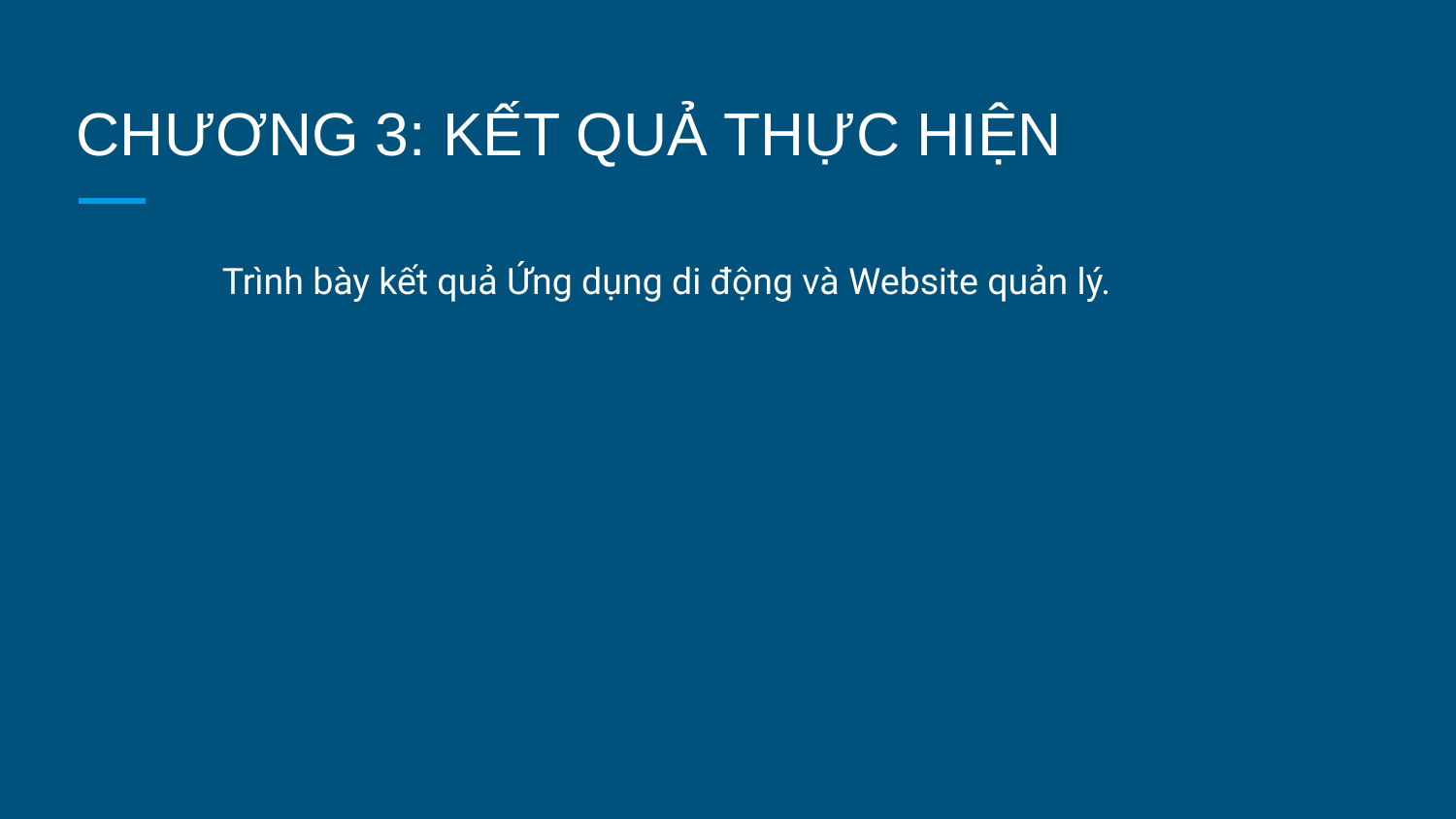

# CHƯƠNG 3: KẾT QUẢ THỰC HIỆN
	Trình bày kết quả Ứng dụng di động và Website quản lý.